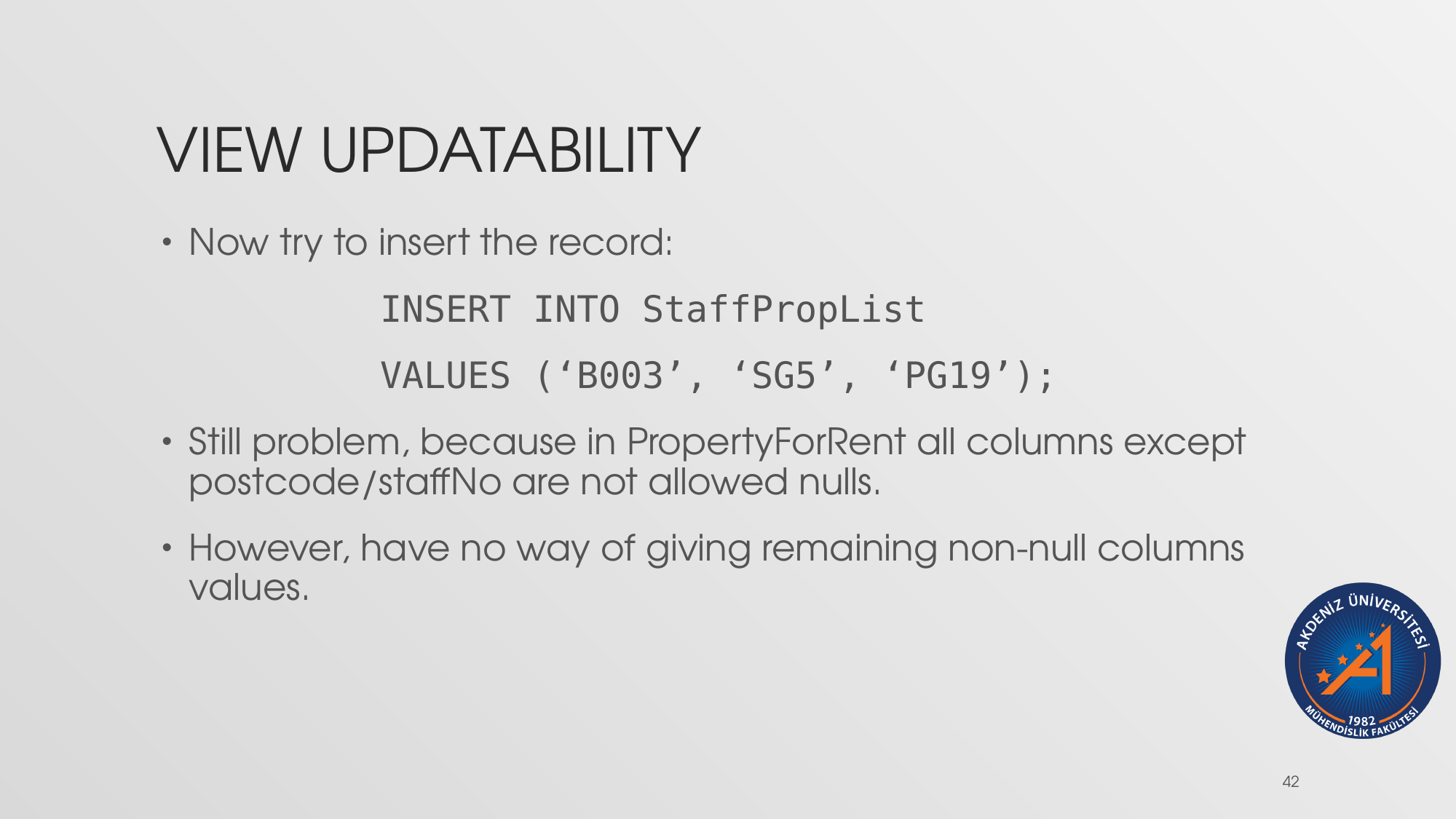

# View Updatability
Now try to insert the record:
		INSERT INTO StaffPropList
		VALUES (‘B003’, ‘SG5’, ‘PG19’);
Still problem, because in PropertyForRent all columns except postcode/staffNo are not allowed nulls.
However, have no way of giving remaining non-null columns values.
42